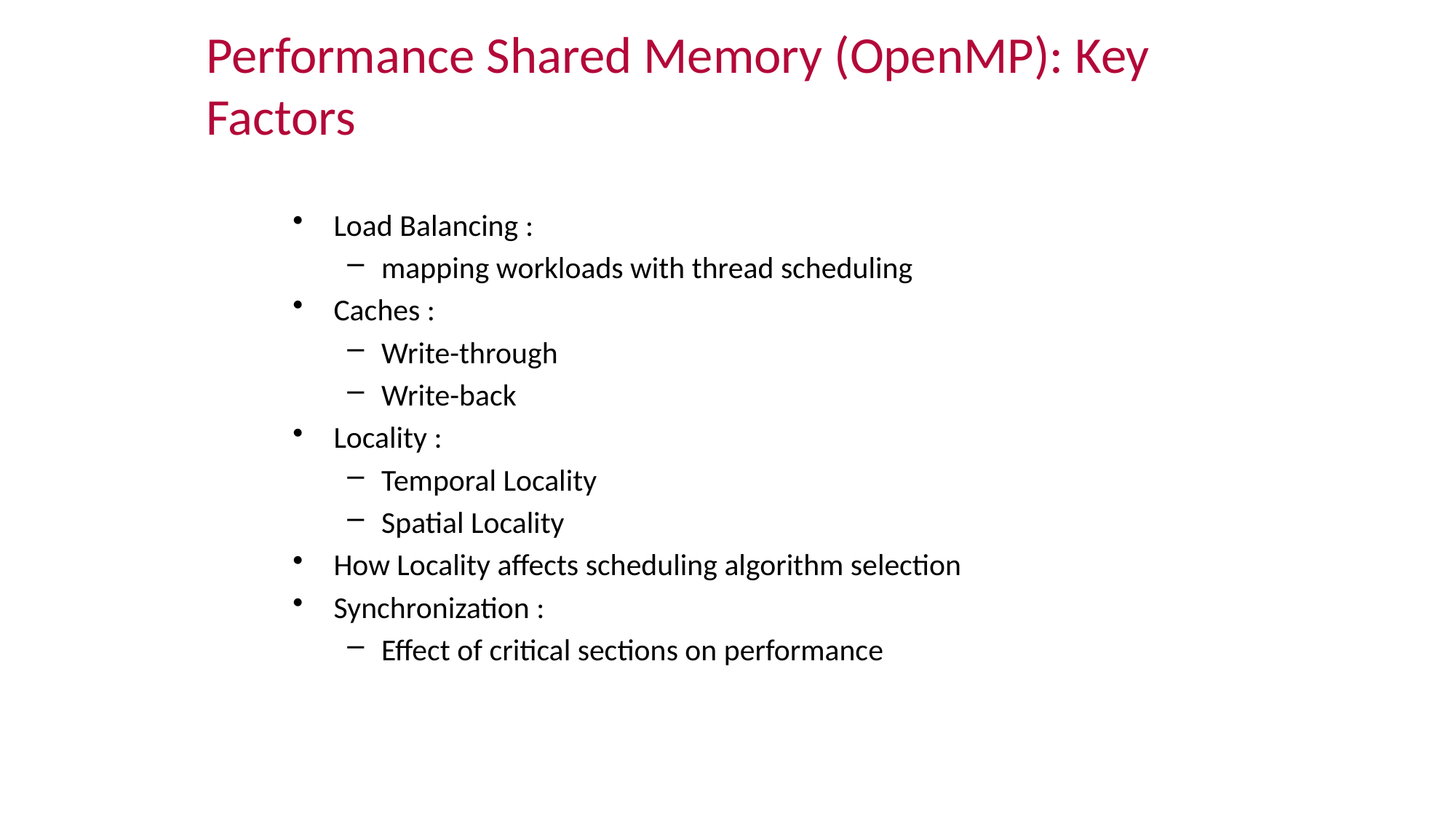

Performance Shared Memory (OpenMP): Key Factors

Load Balancing :
mapping workloads with thread scheduling
Caches :
Write-through
Write-back
Locality :
Temporal Locality
Spatial Locality
How Locality affects scheduling algorithm selection
Synchronization :
Effect of critical sections on performance